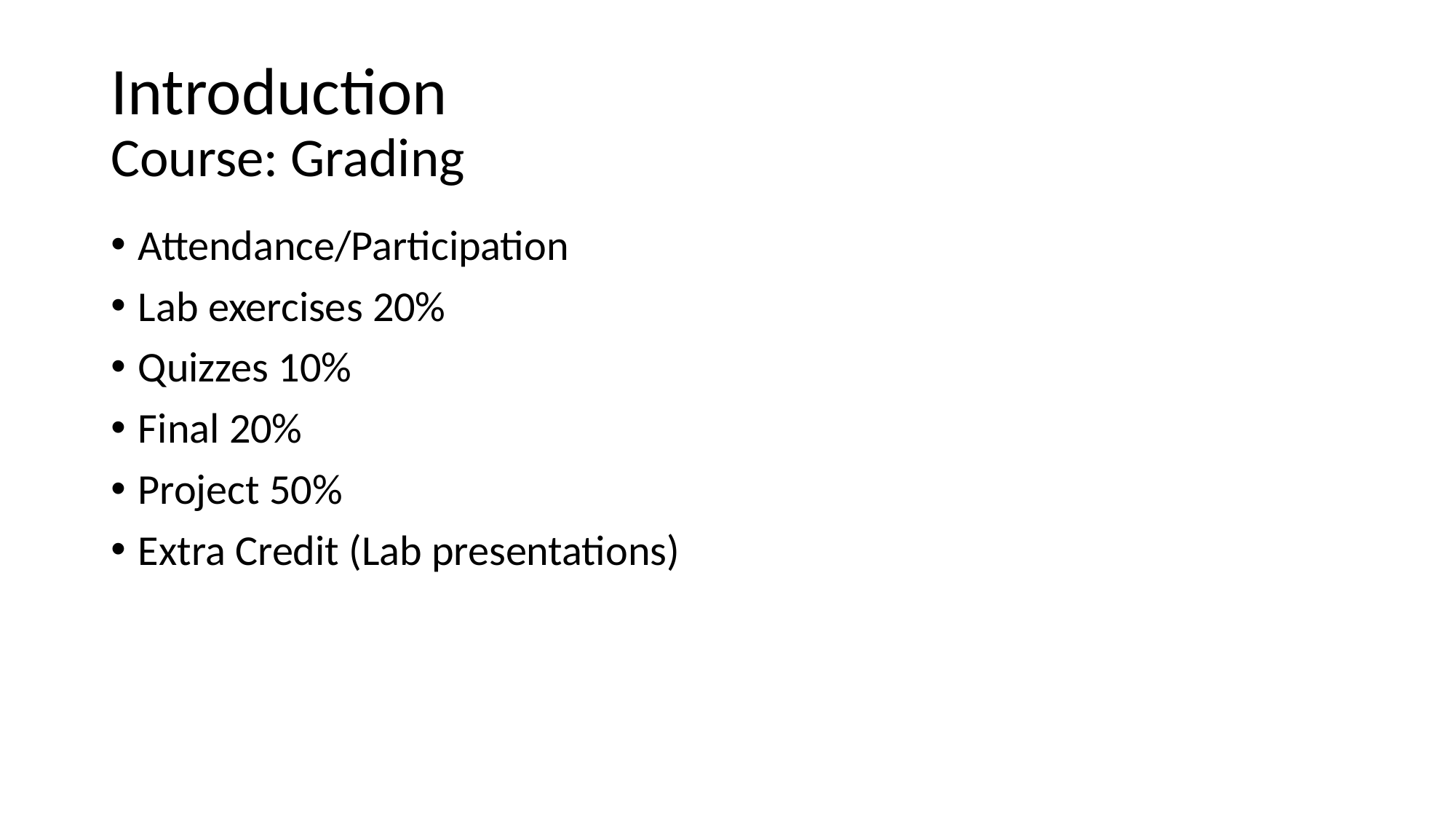

# Introduction Course: Grading
Attendance/Participation
Lab exercises 20%
Quizzes 10%
Final 20%
Project 50%
Extra Credit (Lab presentations)